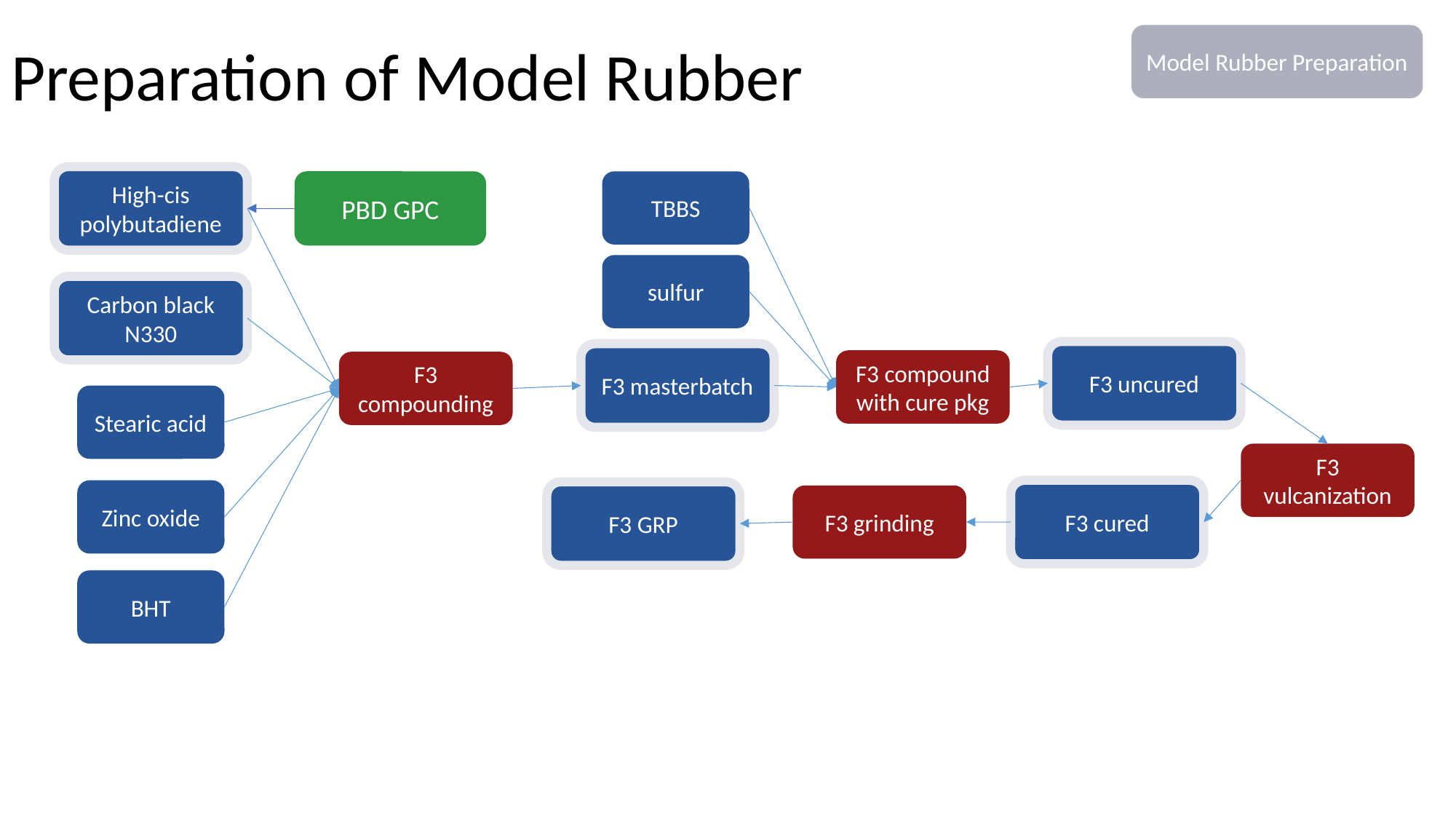

# Preparation of Model Rubber
Model Rubber Preparation
High-cis polybutadiene
PBD GPC
TBBS
sulfur
Carbon black N330
F3 uncured
F3 masterbatch
F3 compound with cure pkg
F3 compounding
Stearic acid
F3 vulcanization
F3 cured
Zinc oxide
F3 GRP
F3 grinding
BHT